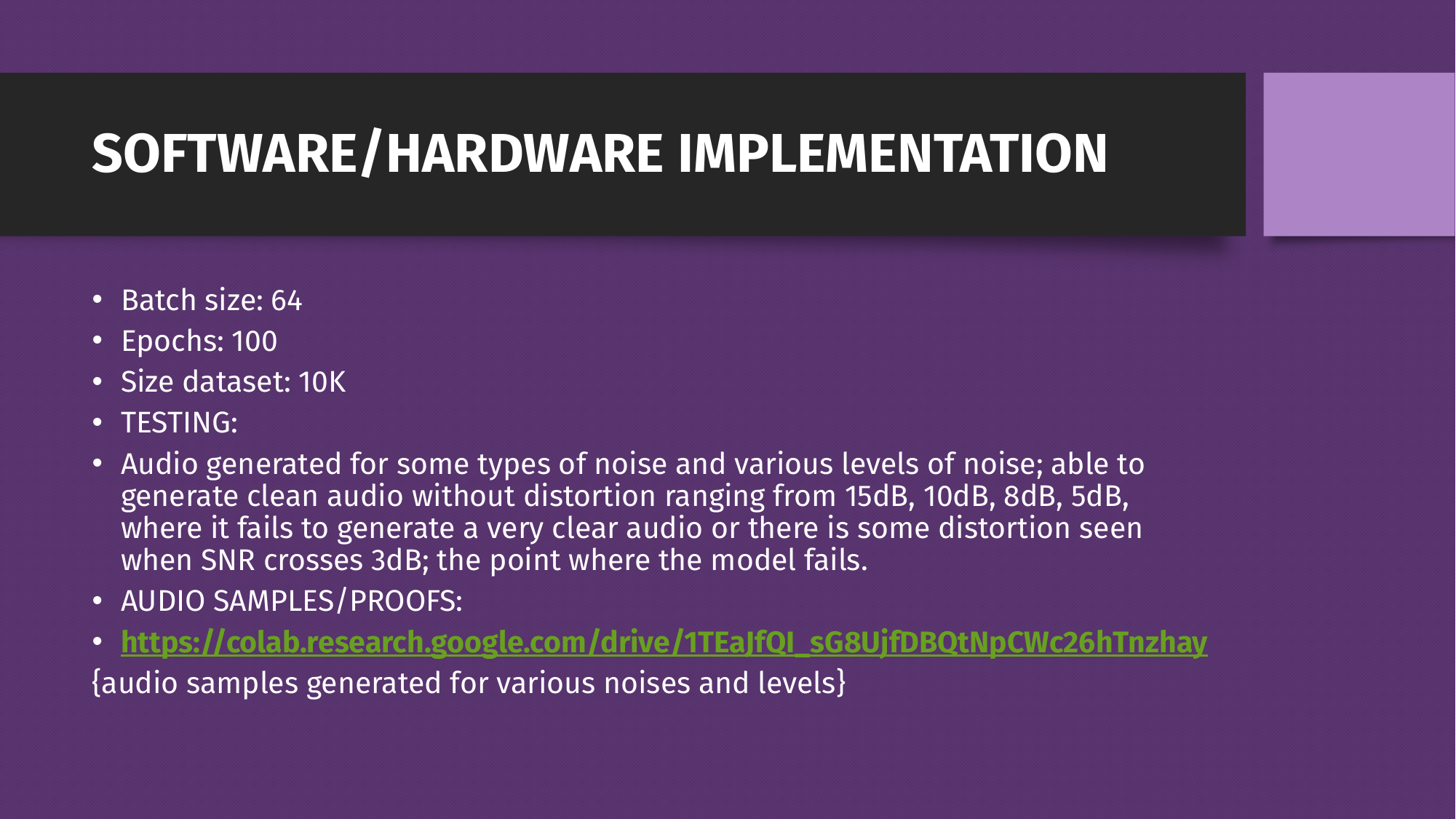

# SOFTWARE/HARDWARE IMPLEMENTATION
Batch size: 64
Epochs: 100
Size dataset: 10K
TESTING:
Audio generated for some types of noise and various levels of noise; able to generate clean audio without distortion ranging from 15dB, 10dB, 8dB, 5dB, where it fails to generate a very clear audio or there is some distortion seen when SNR crosses 3dB; the point where the model fails.
AUDIO SAMPLES/PROOFS:
https://colab.research.google.com/drive/1TEaJfQI_sG8UjfDBQtNpCWc26hTnzhay
{audio samples generated for various noises and levels}